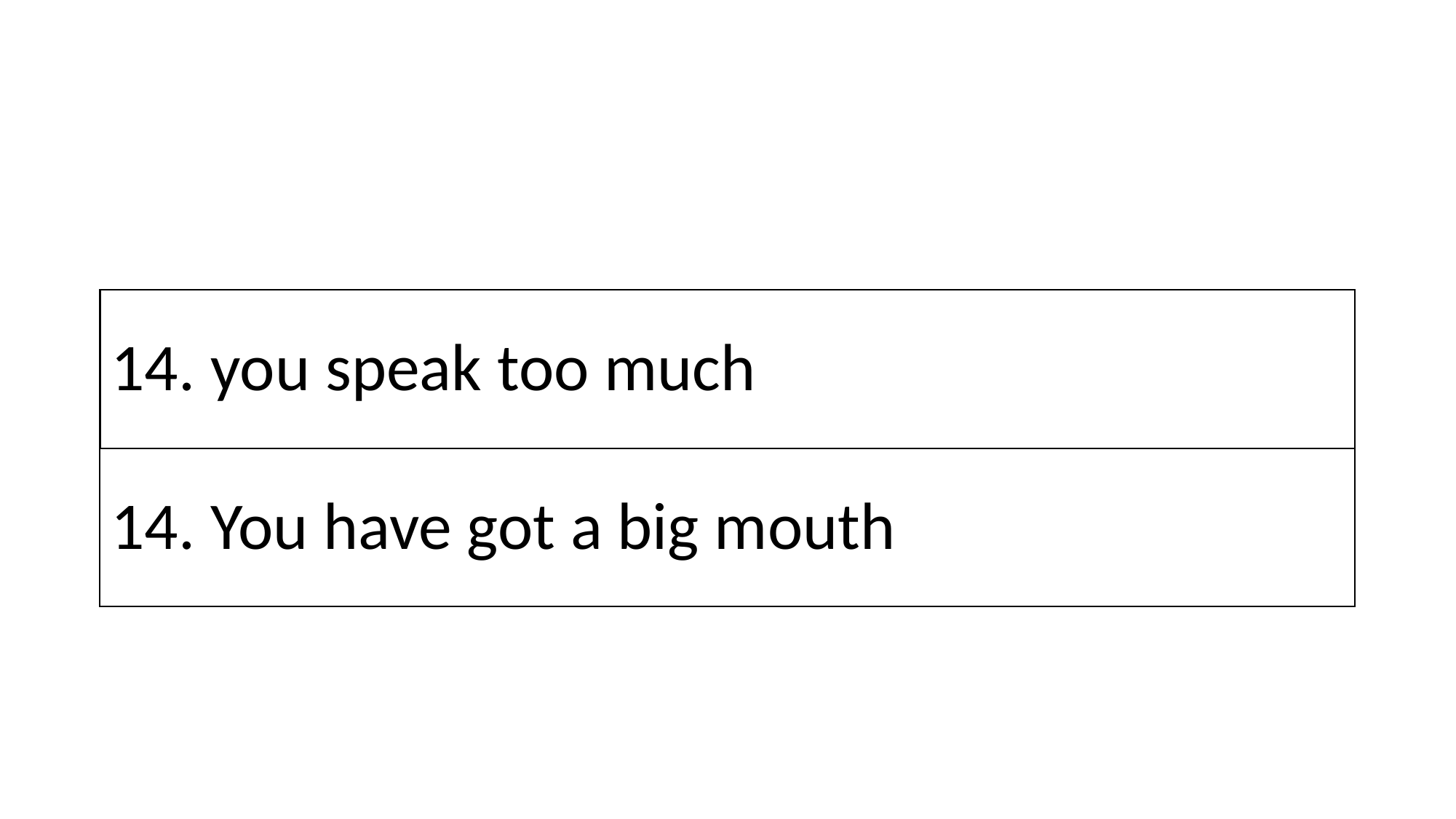

# 14. you speak too much
14. You have got a big mouth